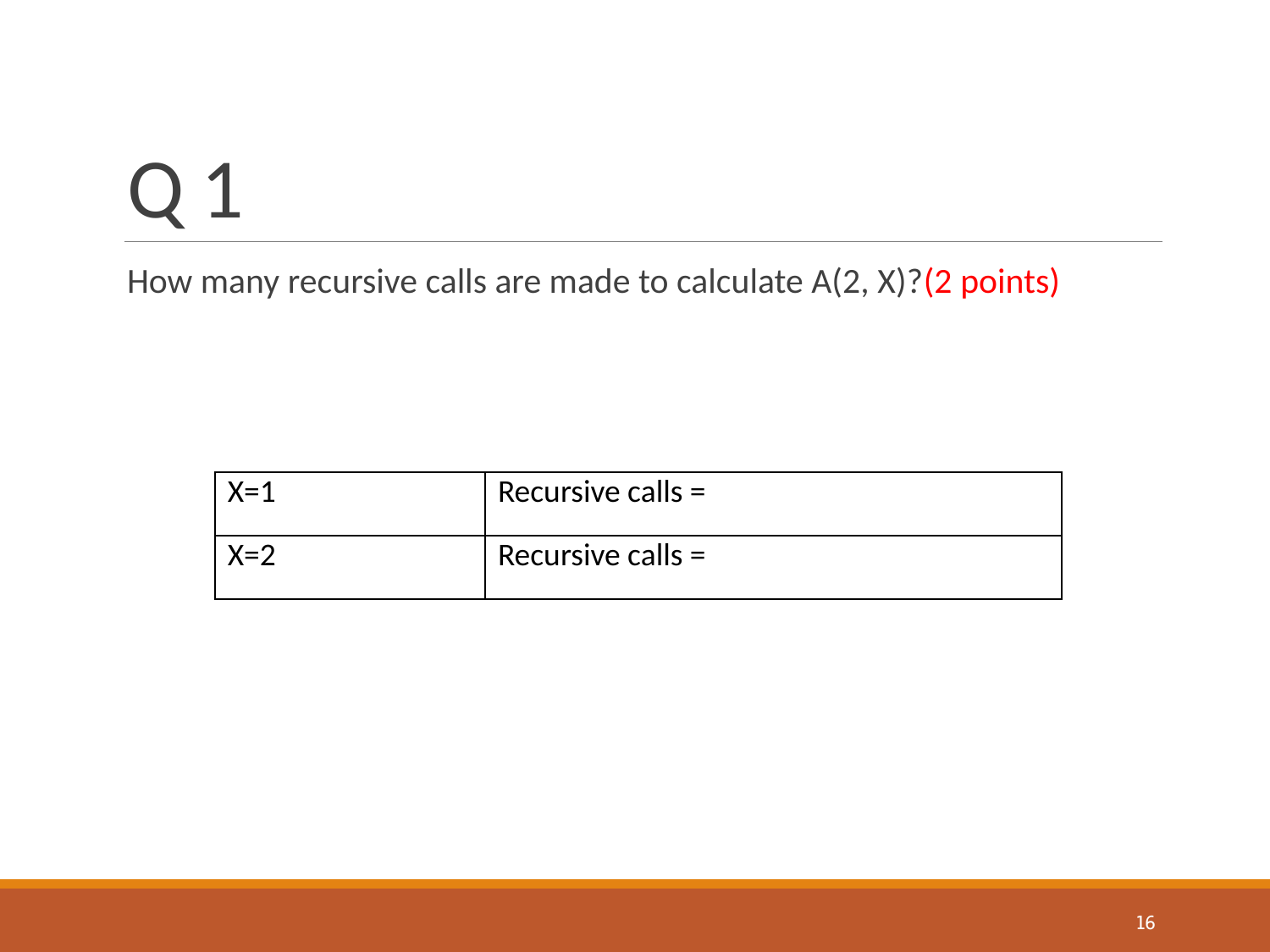

# Q 1
How many recursive calls are made to calculate A(2, X)?(2 points)

| X=1 | Recursive calls = |
| --- | --- |
| X=2 | Recursive calls = |
16